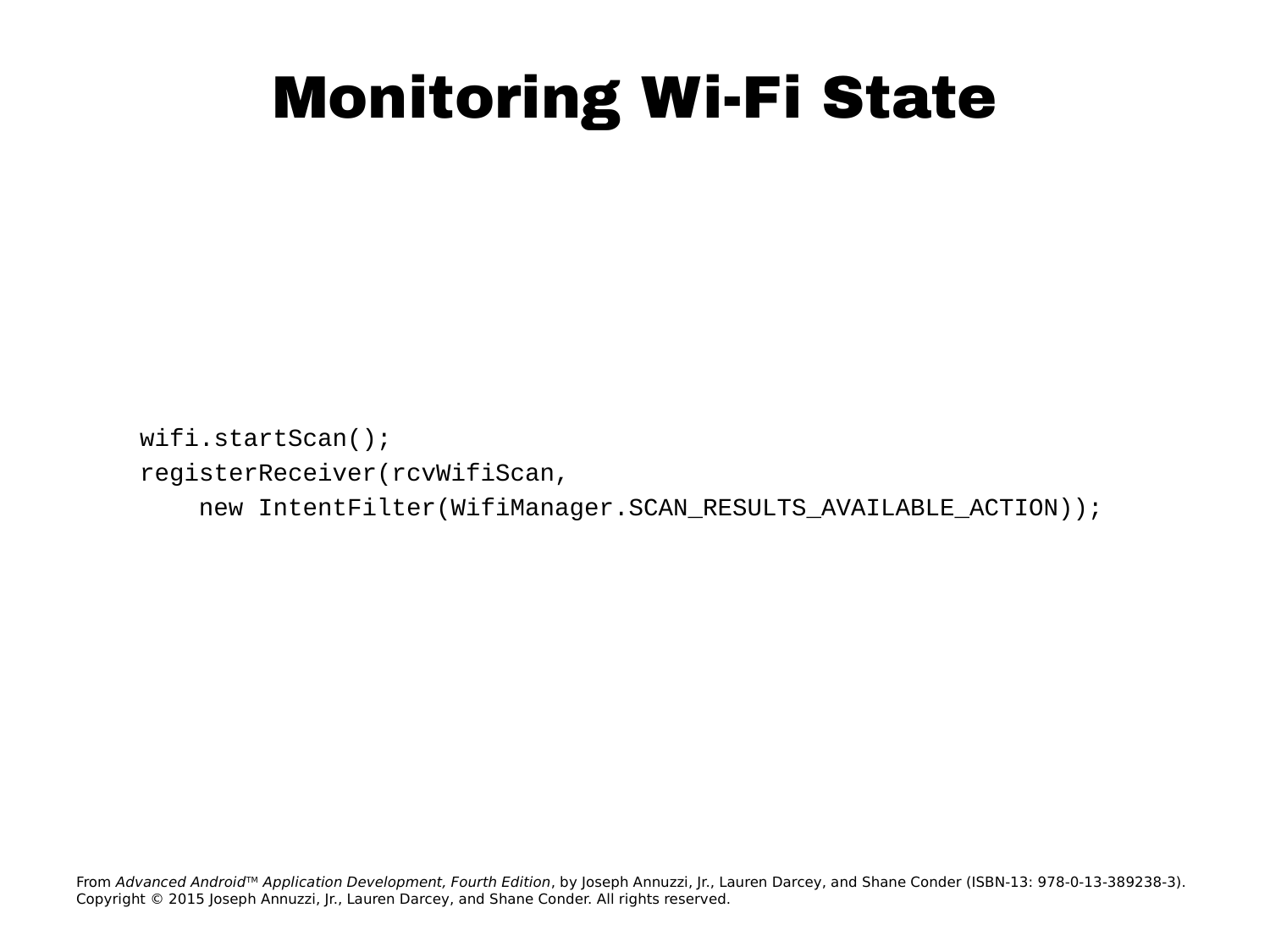

# Monitoring Wi-Fi State

wifi.startScan();
registerReceiver(rcvWifiScan,
    new IntentFilter(WifiManager.SCAN_RESULTS_AVAILABLE_ACTION));
From Advanced AndroidTM Application Development, Fourth Edition, by Joseph Annuzzi, Jr., Lauren Darcey, and Shane Conder (ISBN-13: 978-0-13-389238-3). Copyright © 2015 Joseph Annuzzi, Jr., Lauren Darcey, and Shane Conder. All rights reserved.